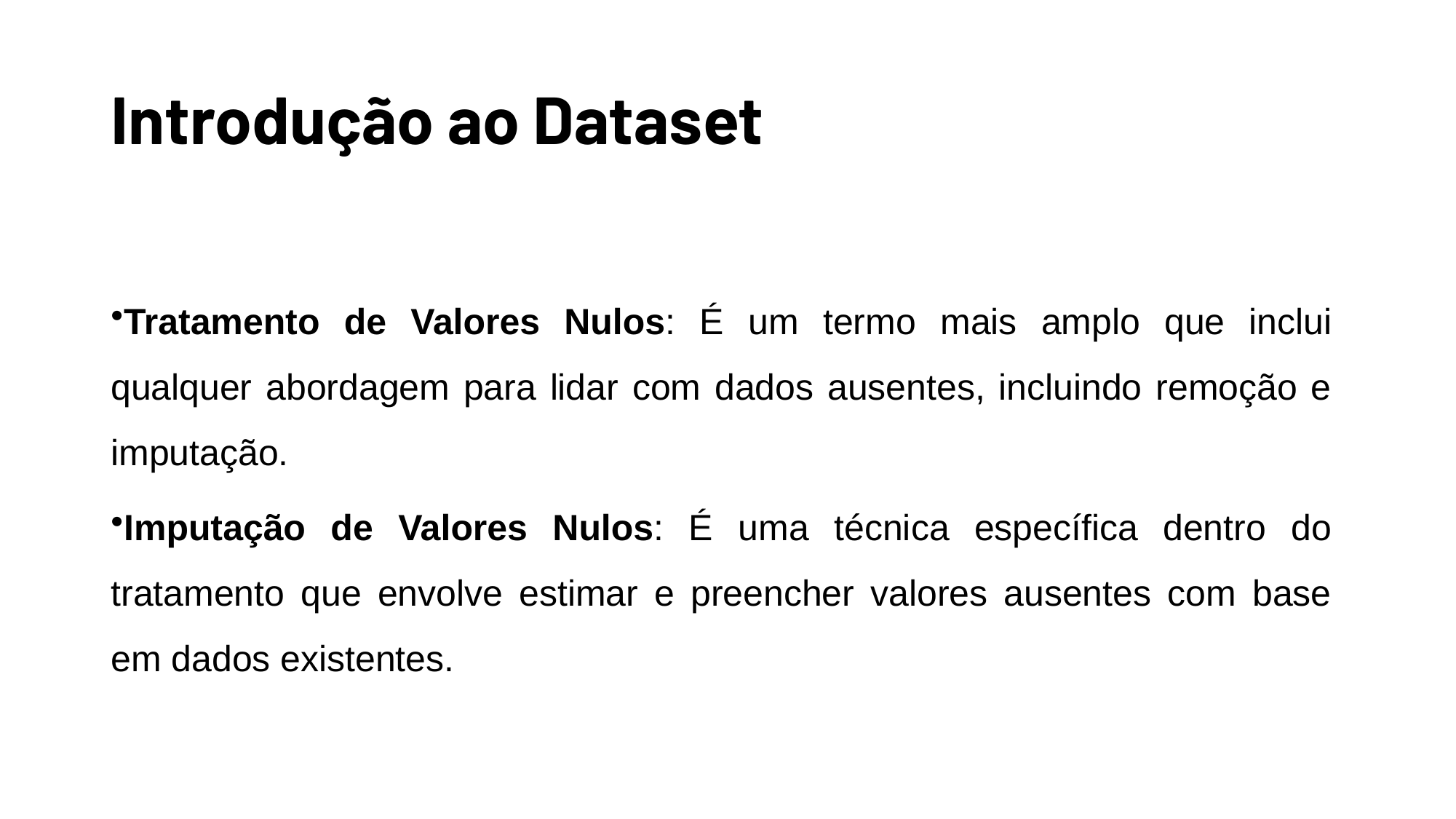

# Introdução ao Dataset
Tratamento de Valores Nulos: É um termo mais amplo que inclui qualquer abordagem para lidar com dados ausentes, incluindo remoção e imputação.
Imputação de Valores Nulos: É uma técnica específica dentro do tratamento que envolve estimar e preencher valores ausentes com base em dados existentes.